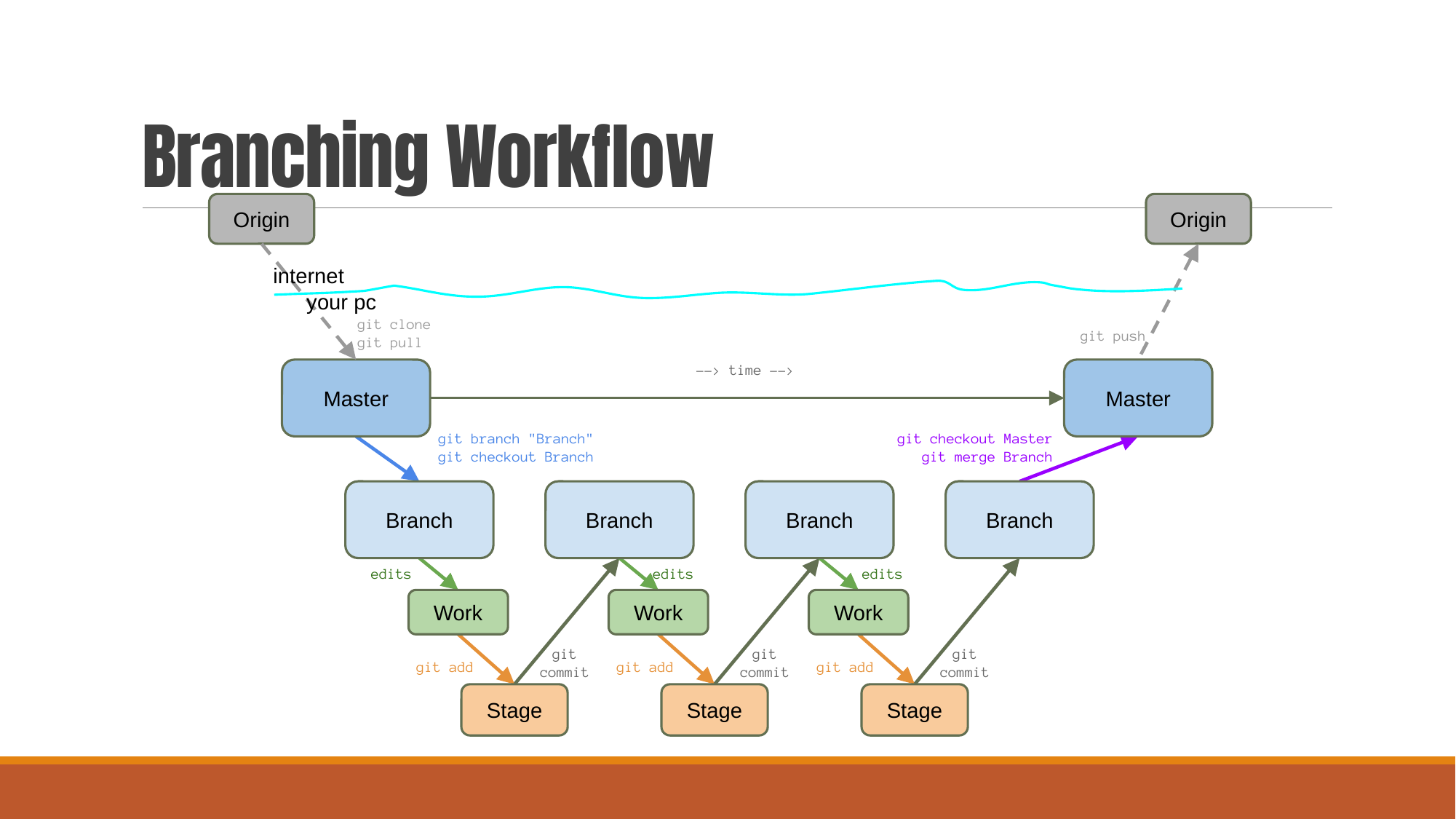

# Branching Workflow

Origin
Origin
internet
your pc

git clone
git pull
git push
--> time -->
Master
Master
git branch "Branch"
git checkout Branch
git checkout Master
git merge Branch
Branch
Branch
Branch
Branch
edits
edits
edits
Work
Work
Work
git commit
git commit
git commit
git add
git add
git add
Stage
Stage
Stage